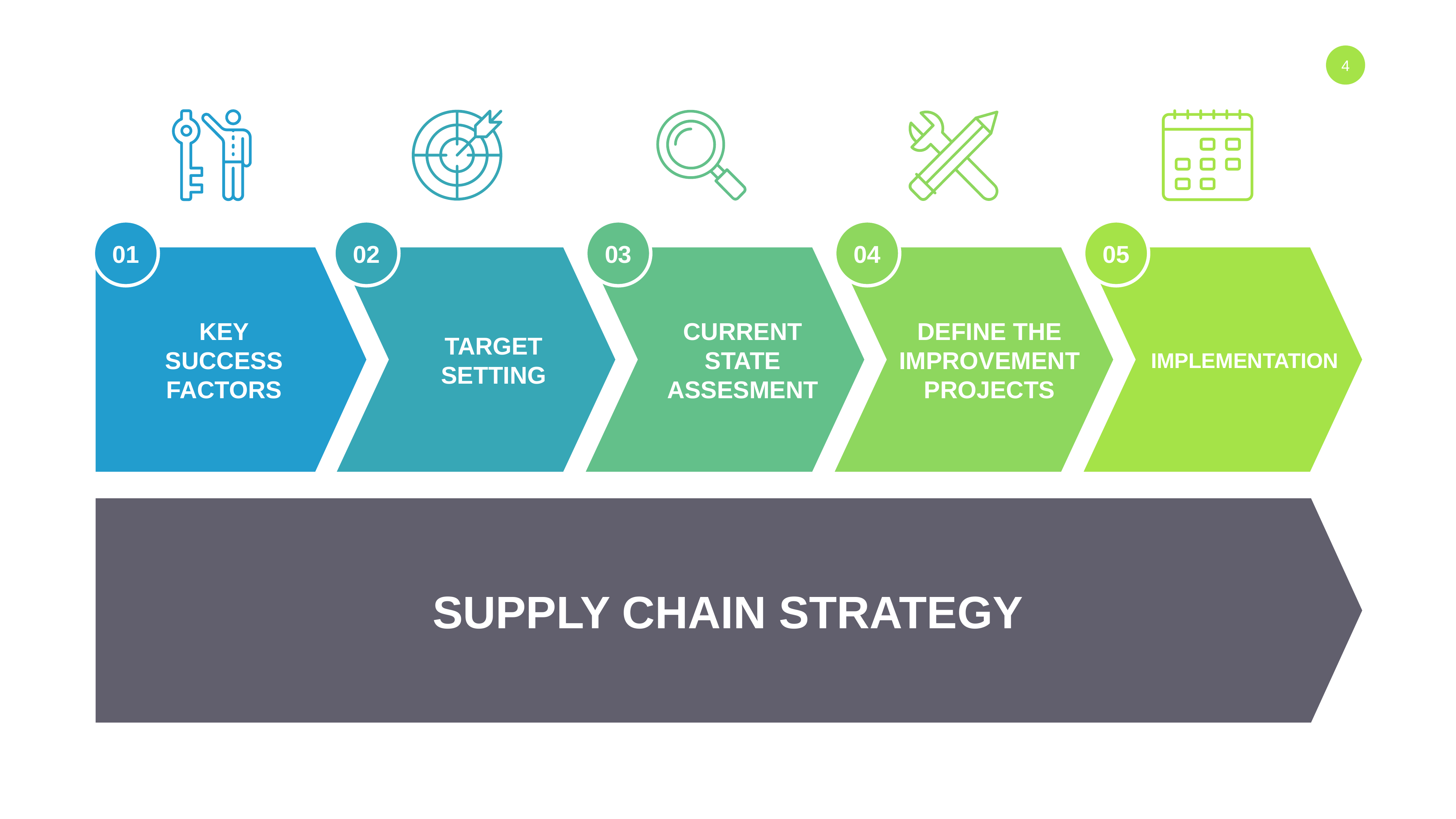

01
02
03
04
05

CURRENT STATE ASSESMENT
DEFINE THE IMPROVEMENT PROJECTS
KEY SUCCESS FACTORS
TARGET SETTING
IMPLEMENTATION

SUPPLY CHAIN STRATEGY